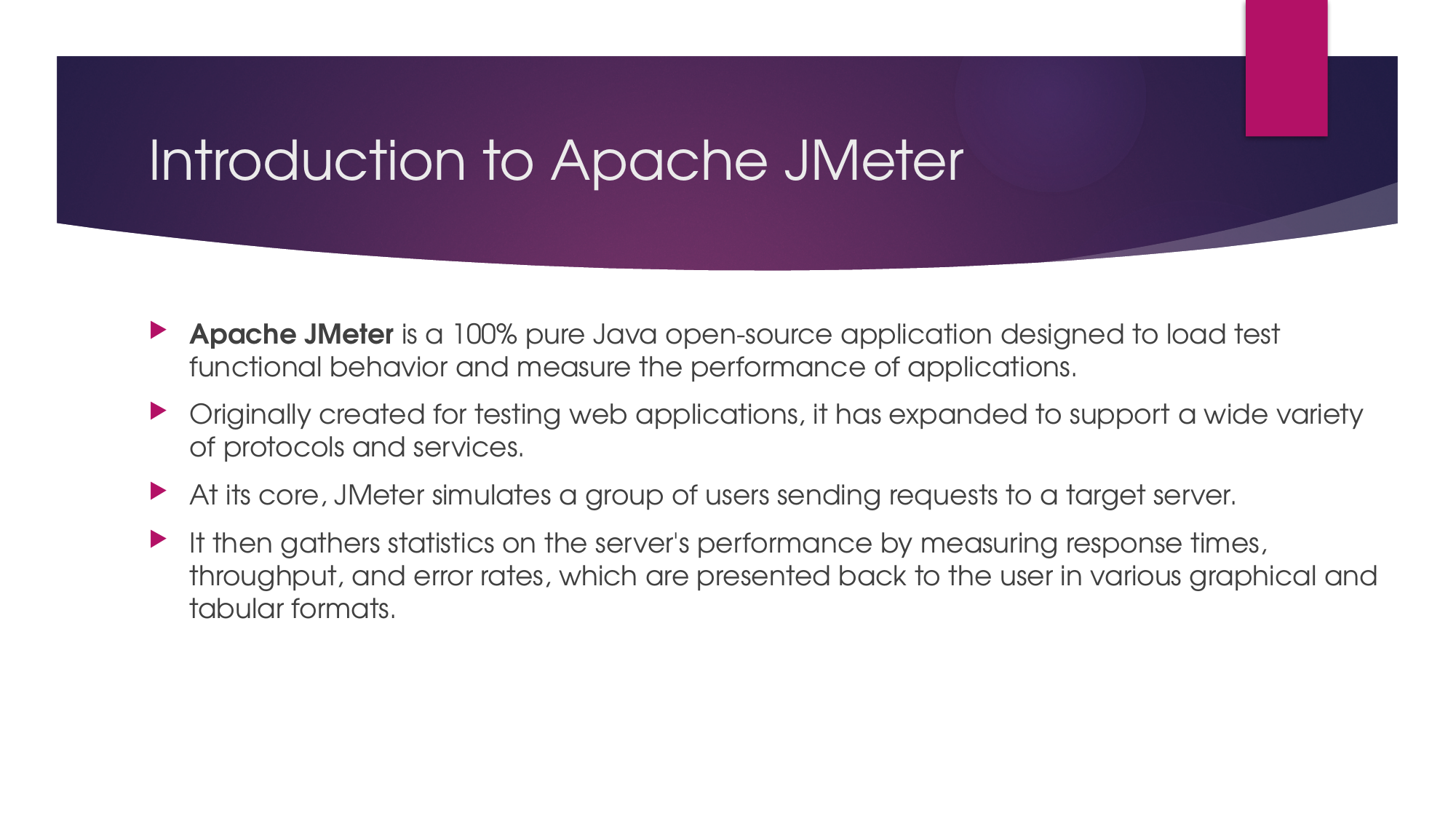

# Introduction to Apache JMeter
Apache JMeter is a 100% pure Java open-source application designed to load test functional behavior and measure the performance of applications.
Originally created for testing web applications, it has expanded to support a wide variety of protocols and services.
At its core, JMeter simulates a group of users sending requests to a target server.
It then gathers statistics on the server's performance by measuring response times, throughput, and error rates, which are presented back to the user in various graphical and tabular formats.